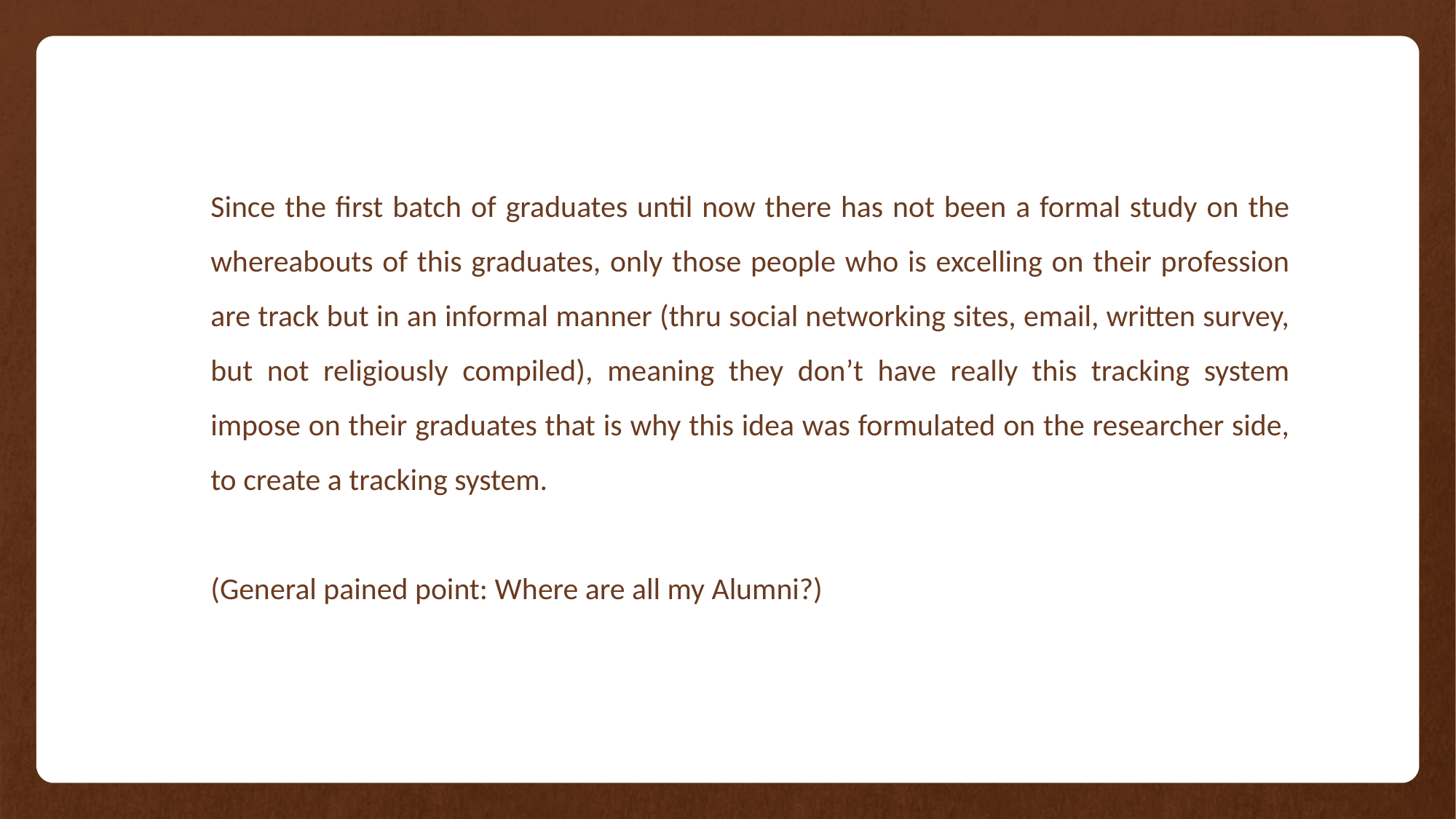

Since the first batch of graduates until now there has not been a formal study on the whereabouts of this graduates, only those people who is excelling on their profession are track but in an informal manner (thru social networking sites, email, written survey, but not religiously compiled), meaning they don’t have really this tracking system impose on their graduates that is why this idea was formulated on the researcher side, to create a tracking system.

(General pained point: Where are all my Alumni?)